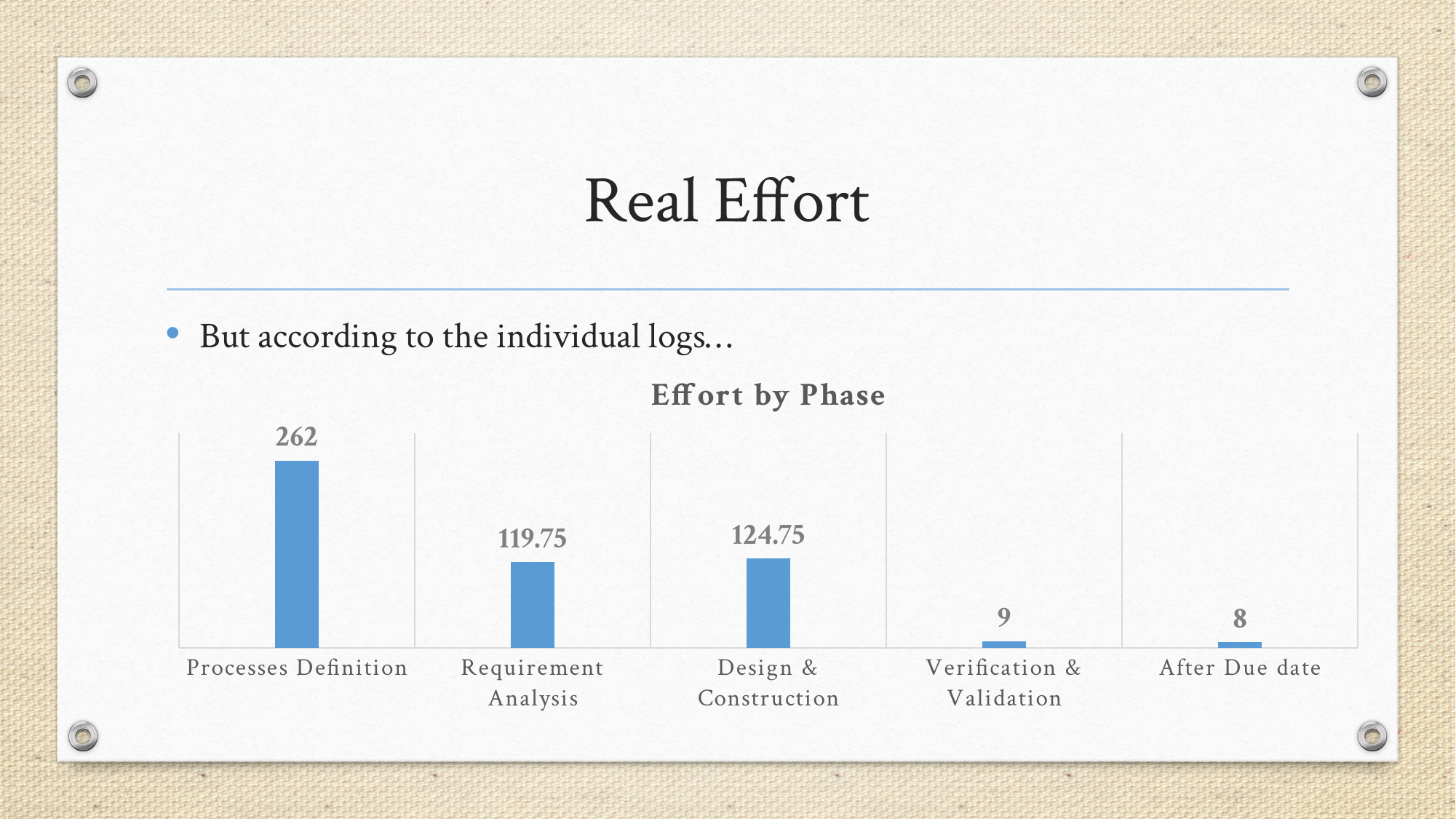

# Real Effort
But according to the individual logs…

### Chart: Effort by Phase

| Category |  |
|---|---|
| Processes Definition | 262.0 |
| Requirement Analysis | 119.75 |
| Design & Construction | 124.75 |
| Verification & Validation | 9.0 |
| After Due date | 8.0 |